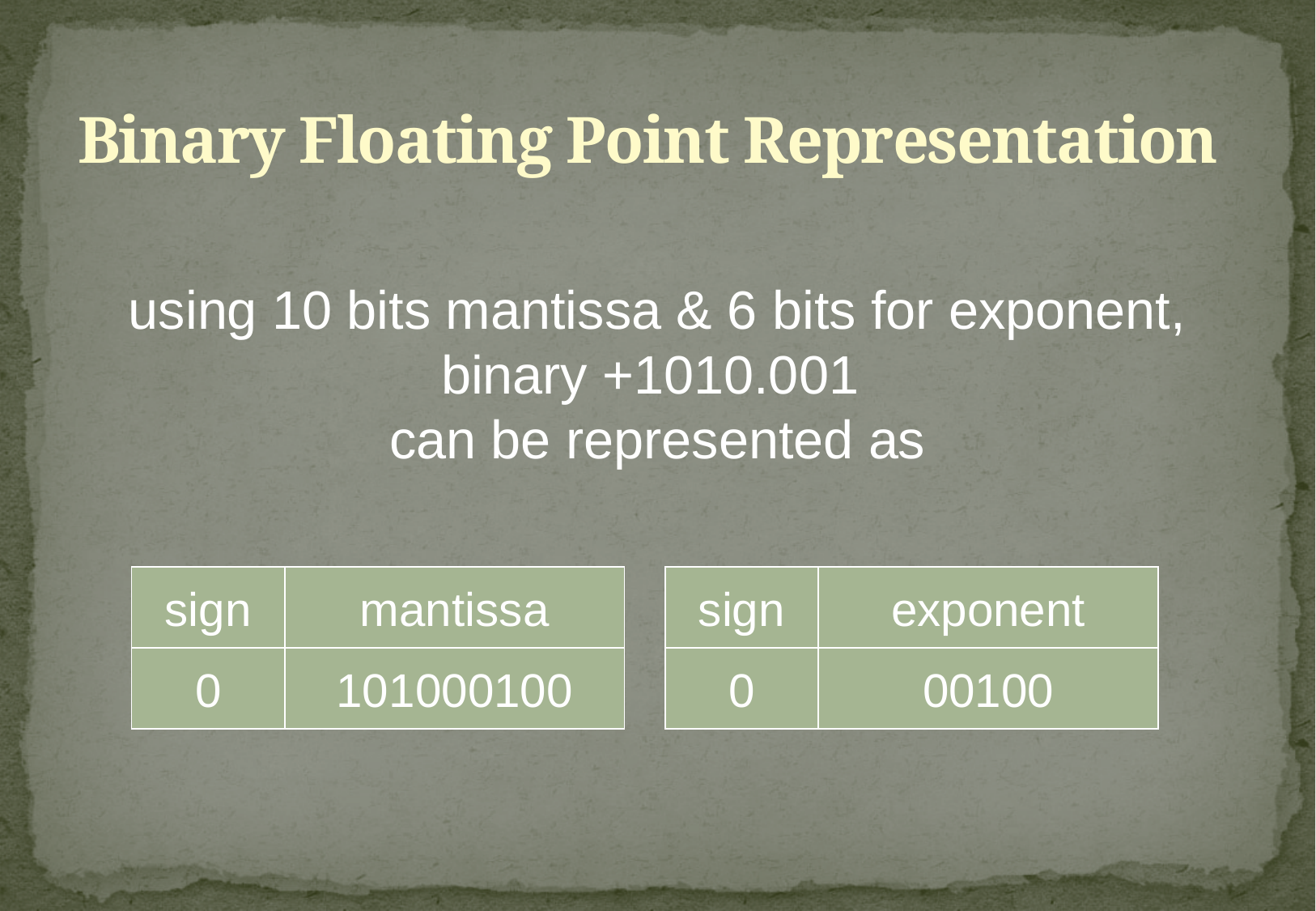

# Binary Floating Point Representation
using 10 bits mantissa & 6 bits for exponent, binary +1010.001
can be represented as
sign
mantissa
sign
exponent
0
101000100
0
00100